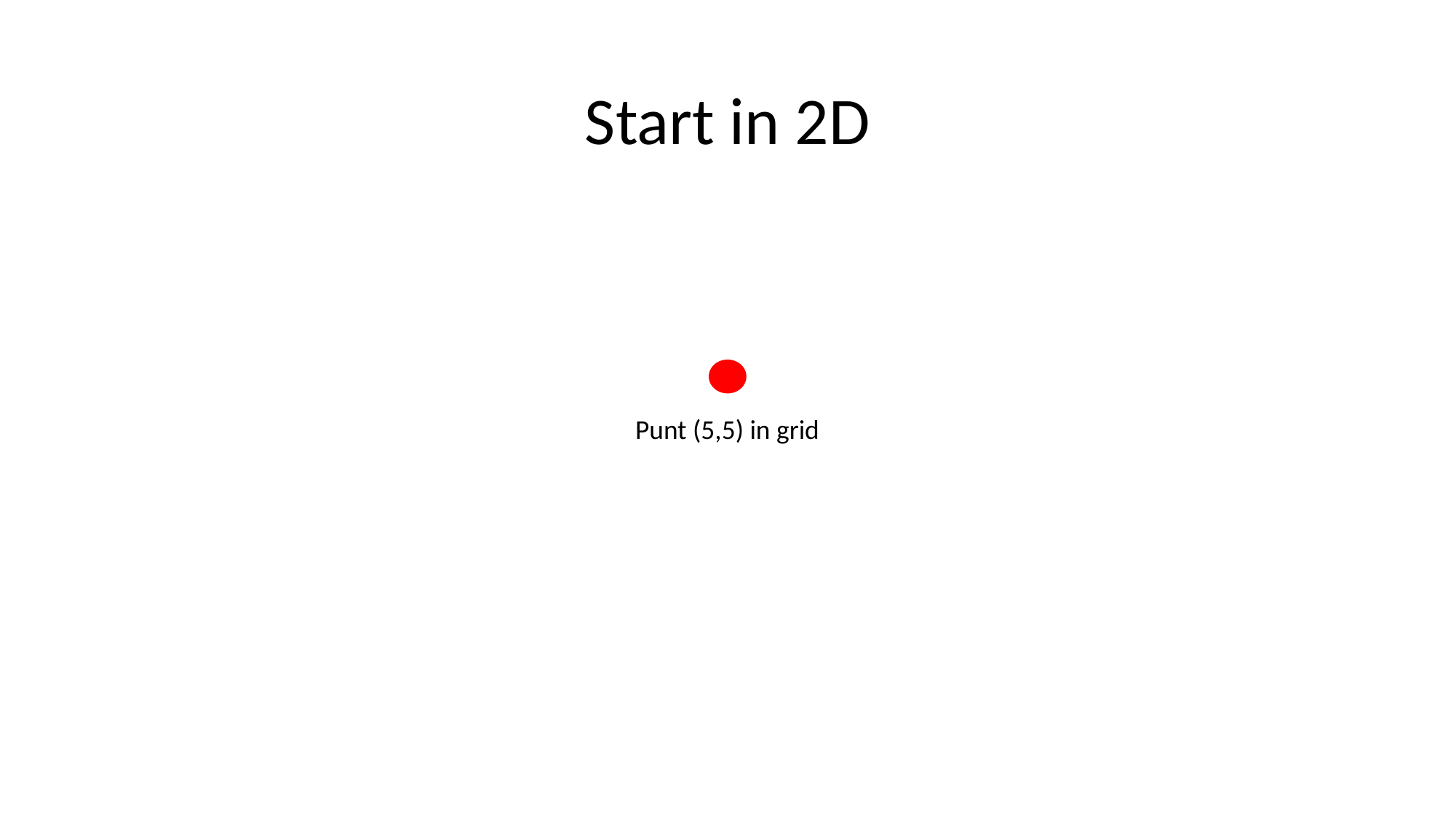

# Start in 2D

Punt (5,5) in grid